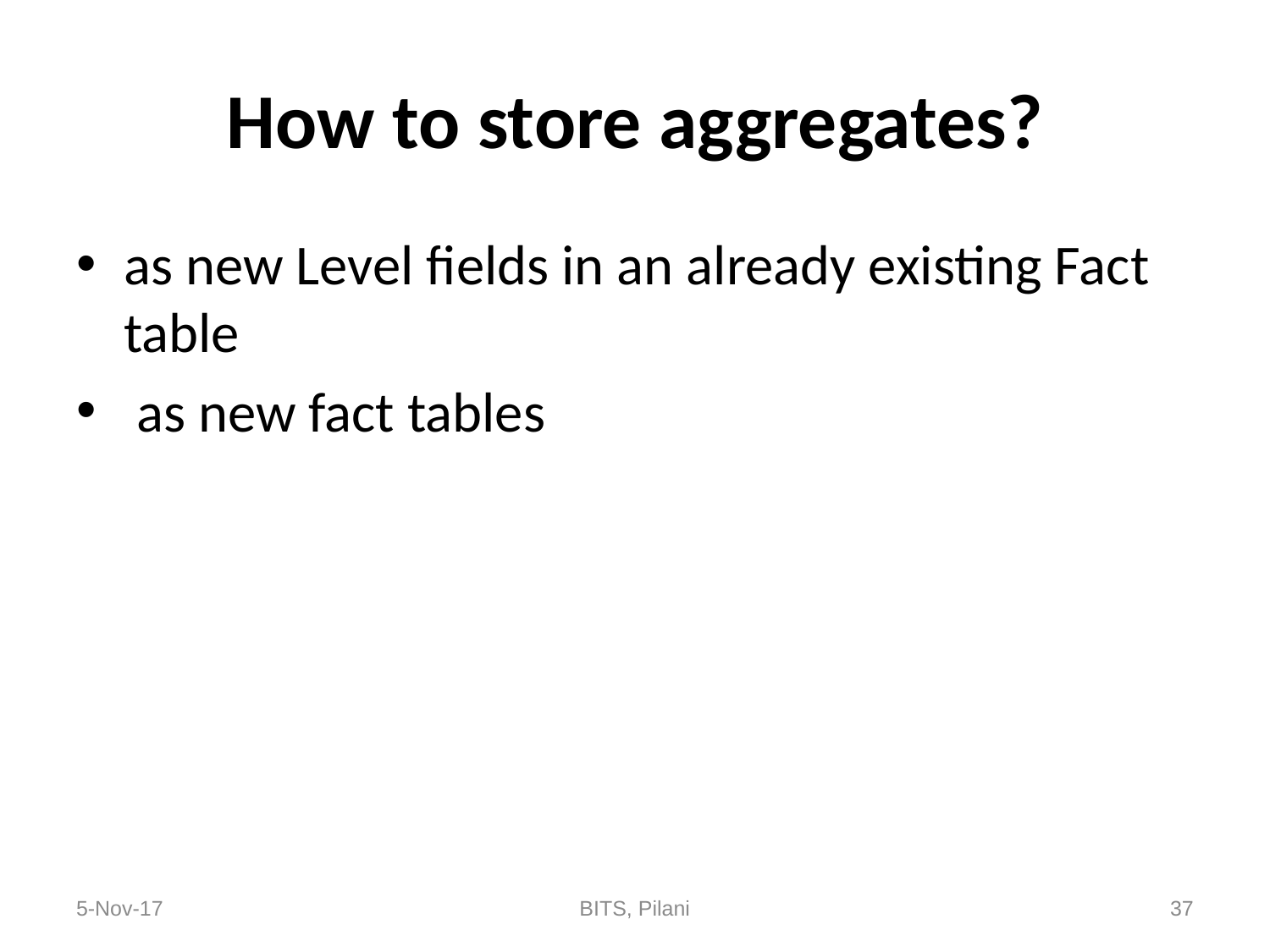

# How to store aggregates?
as new Level fields in an already existing Fact table
 as new fact tables

5-Nov-17
BITS, Pilani
37